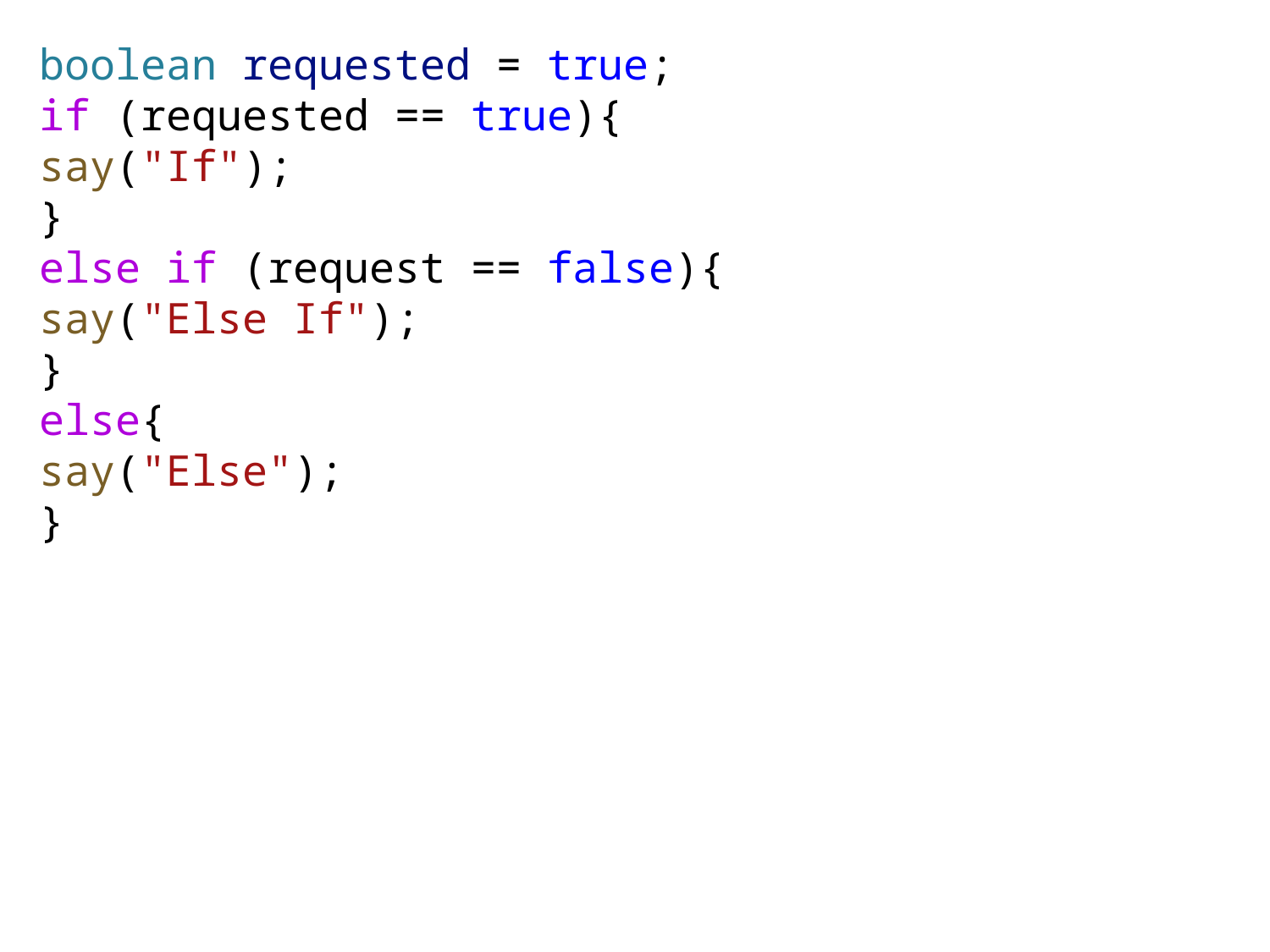

boolean requested = true;
if (requested == true){
say("If");
}
else if (request == false){
say("Else If");
}
else{
say("Else");
}